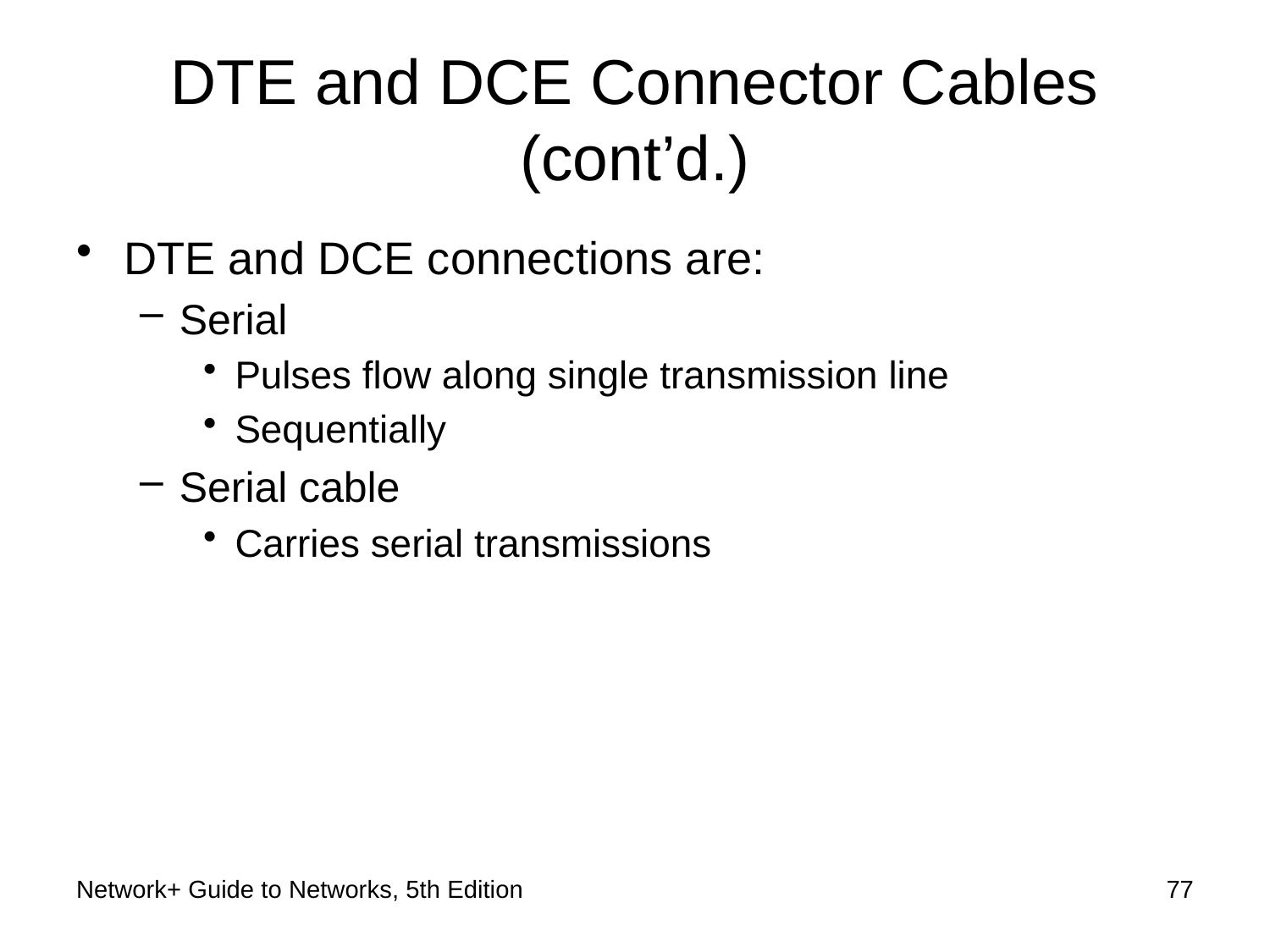

# DTE and DCE Connector Cables (cont’d.)
DTE and DCE connections are:
Serial
Pulses flow along single transmission line
Sequentially
Serial cable
Carries serial transmissions
Network+ Guide to Networks, 5th Edition
77